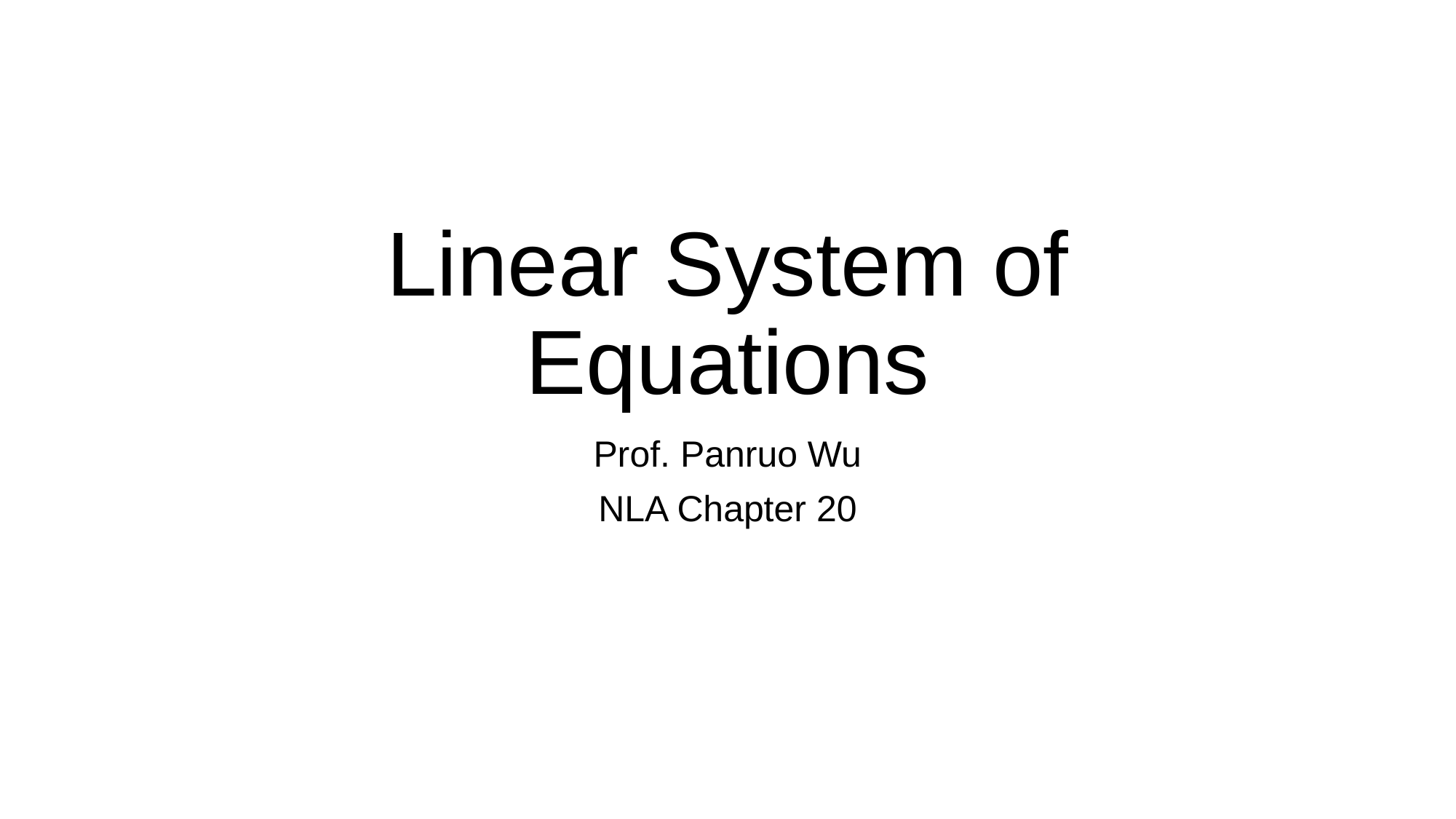

# Linear System of Equations
Prof. Panruo Wu
NLA Chapter 20